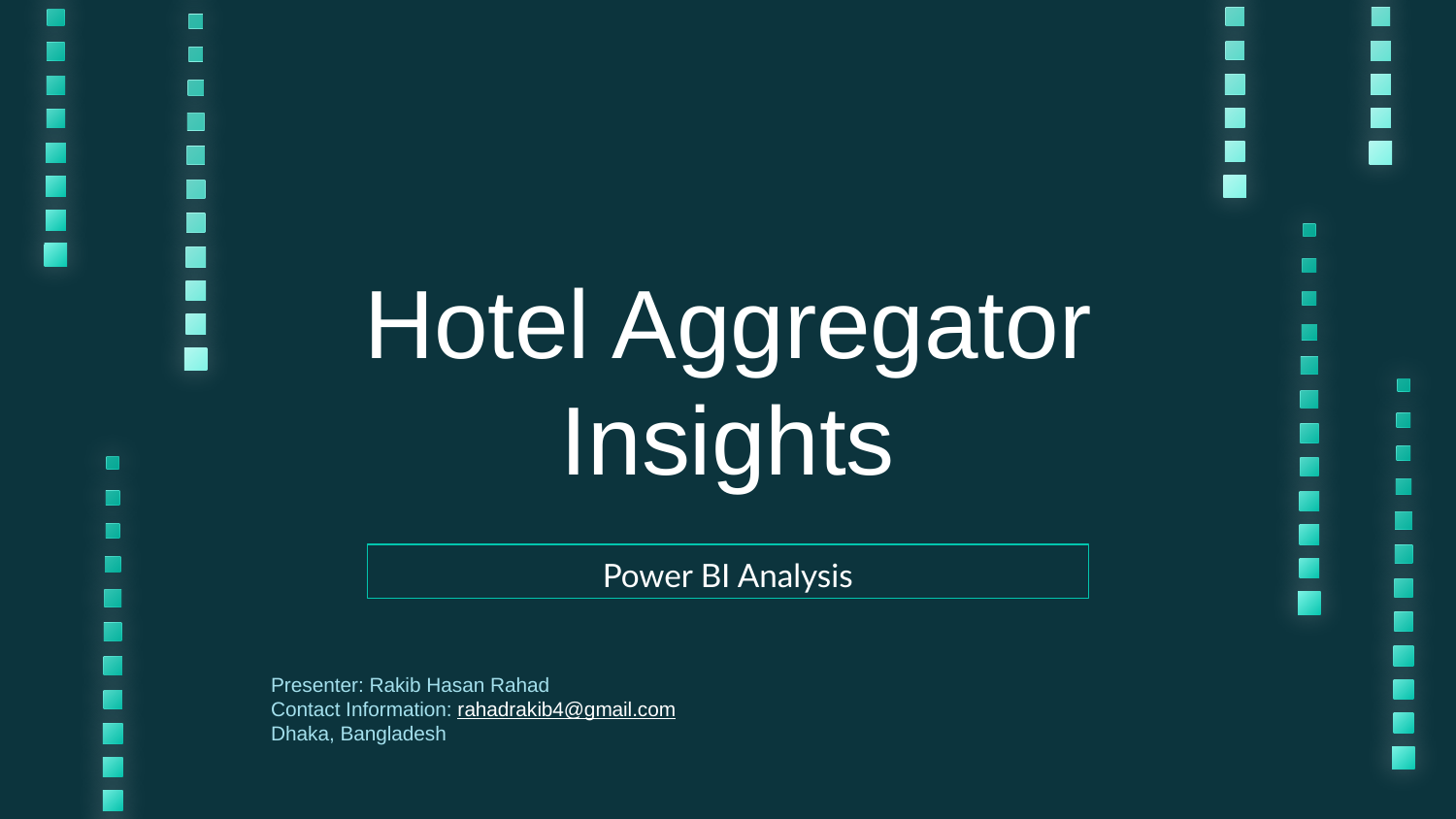

# Hotel Aggregator Insights

Power BI Analysis
Presenter: Rakib Hasan Rahad
Contact Information: rahadrakib4@gmail.com
Dhaka, Bangladesh